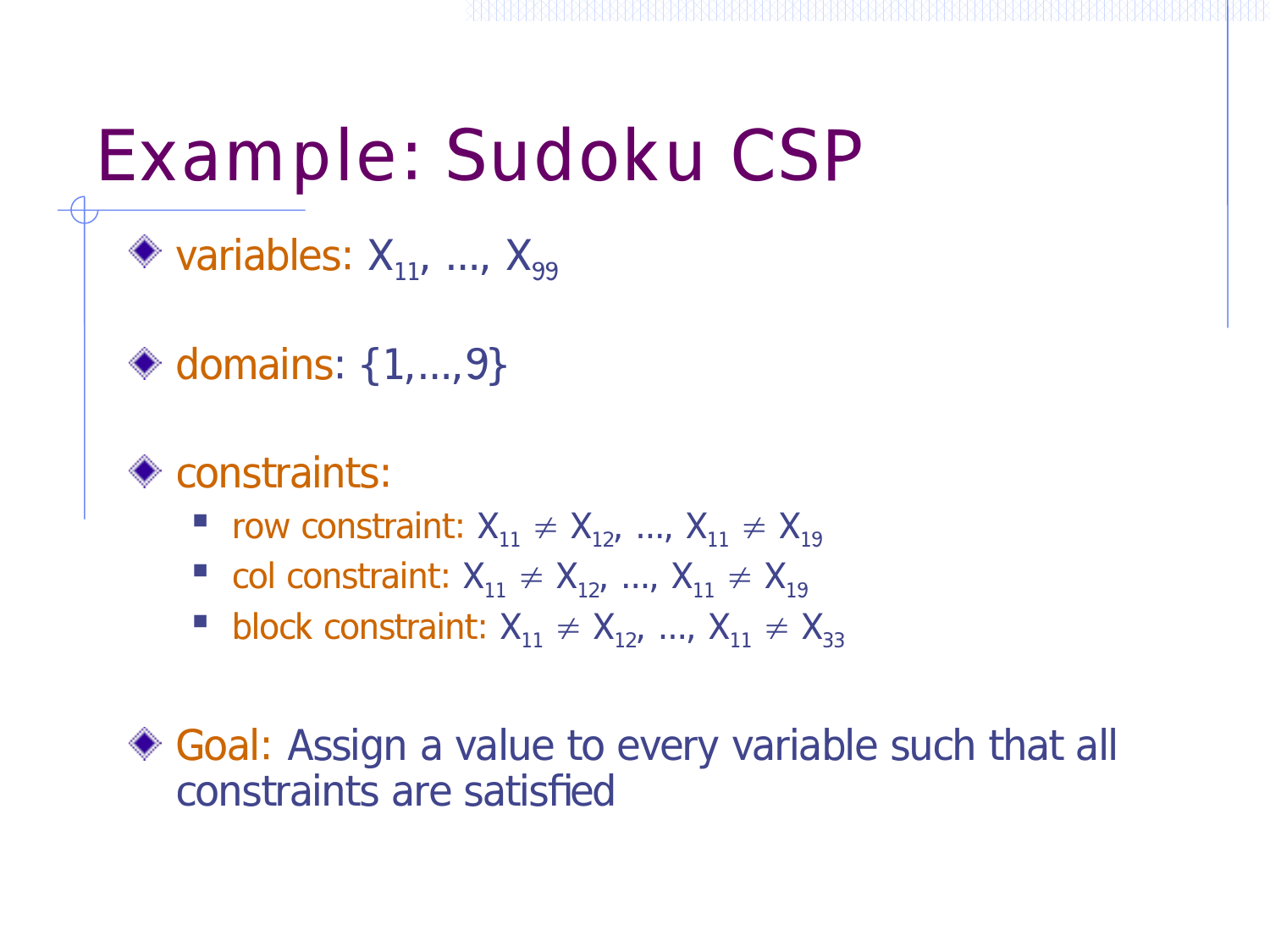

# Example: Sudoku CSP
variables: X11, …, X99

domains: {1,…,9}

constraints:
row constraint: X11 ≠ X12, …, X11 ≠ X19
col constraint: X11 ≠ X12, …, X11 ≠ X19
block constraint: X11 ≠ X12, …, X11 ≠ X33

Goal: Assign a value to every variable such that all constraints are satisfied